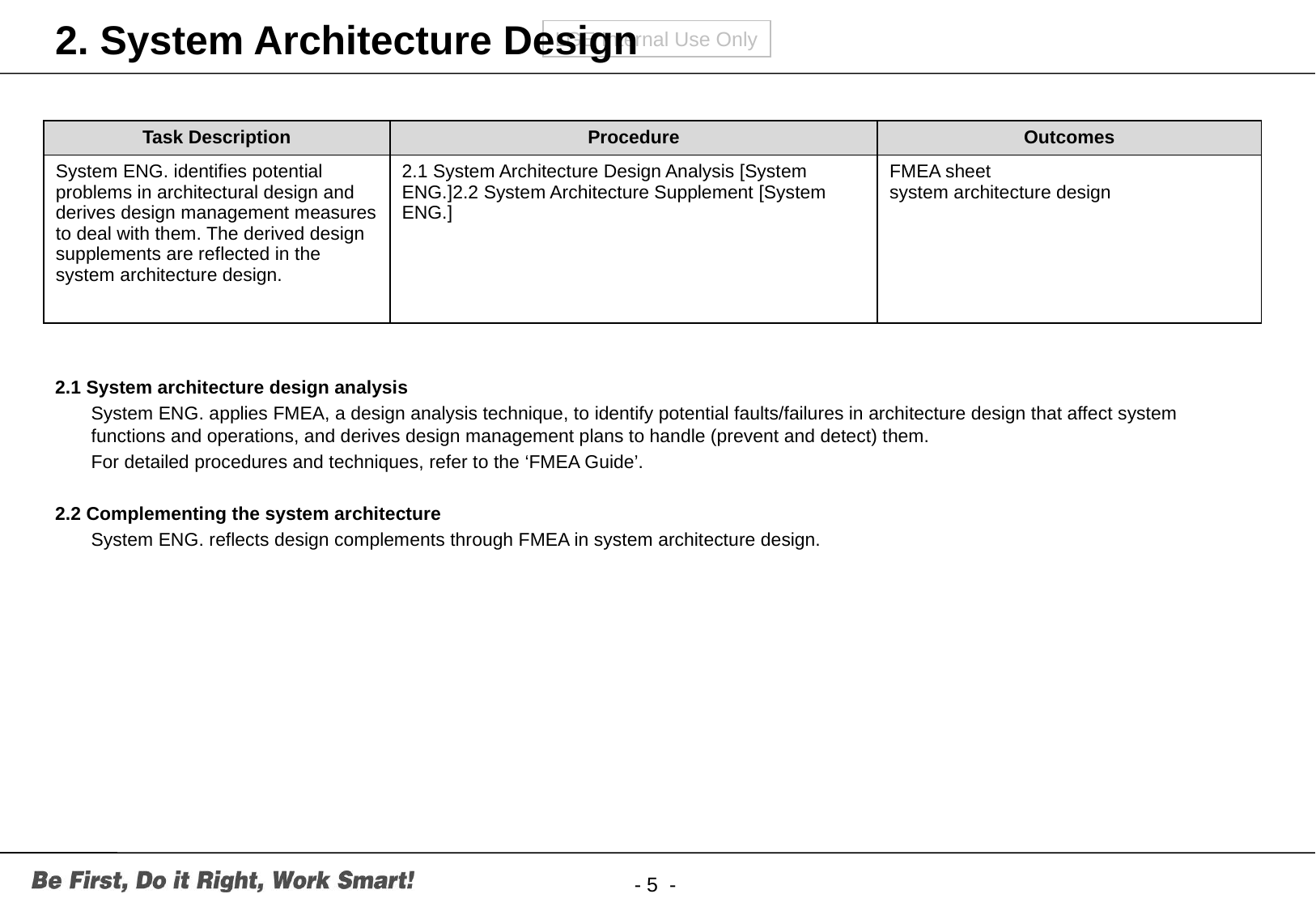

# 2. System Architecture Design
| Task Description | Procedure | Outcomes |
| --- | --- | --- |
| System ENG. identifies potential problems in architectural design and derives design management measures to deal with them. The derived design supplements are reflected in the system architecture design. | 2.1 System Architecture Design Analysis [System ENG.]2.2 System Architecture Supplement [System ENG.] | FMEA sheet system architecture design |
2.1 System architecture design analysis
System ENG. applies FMEA, a design analysis technique, to identify potential faults/failures in architecture design that affect system functions and operations, and derives design management plans to handle (prevent and detect) them.
For detailed procedures and techniques, refer to the ‘FMEA Guide’.

2.2 Complementing the system architecture
System ENG. reflects design complements through FMEA in system architecture design.